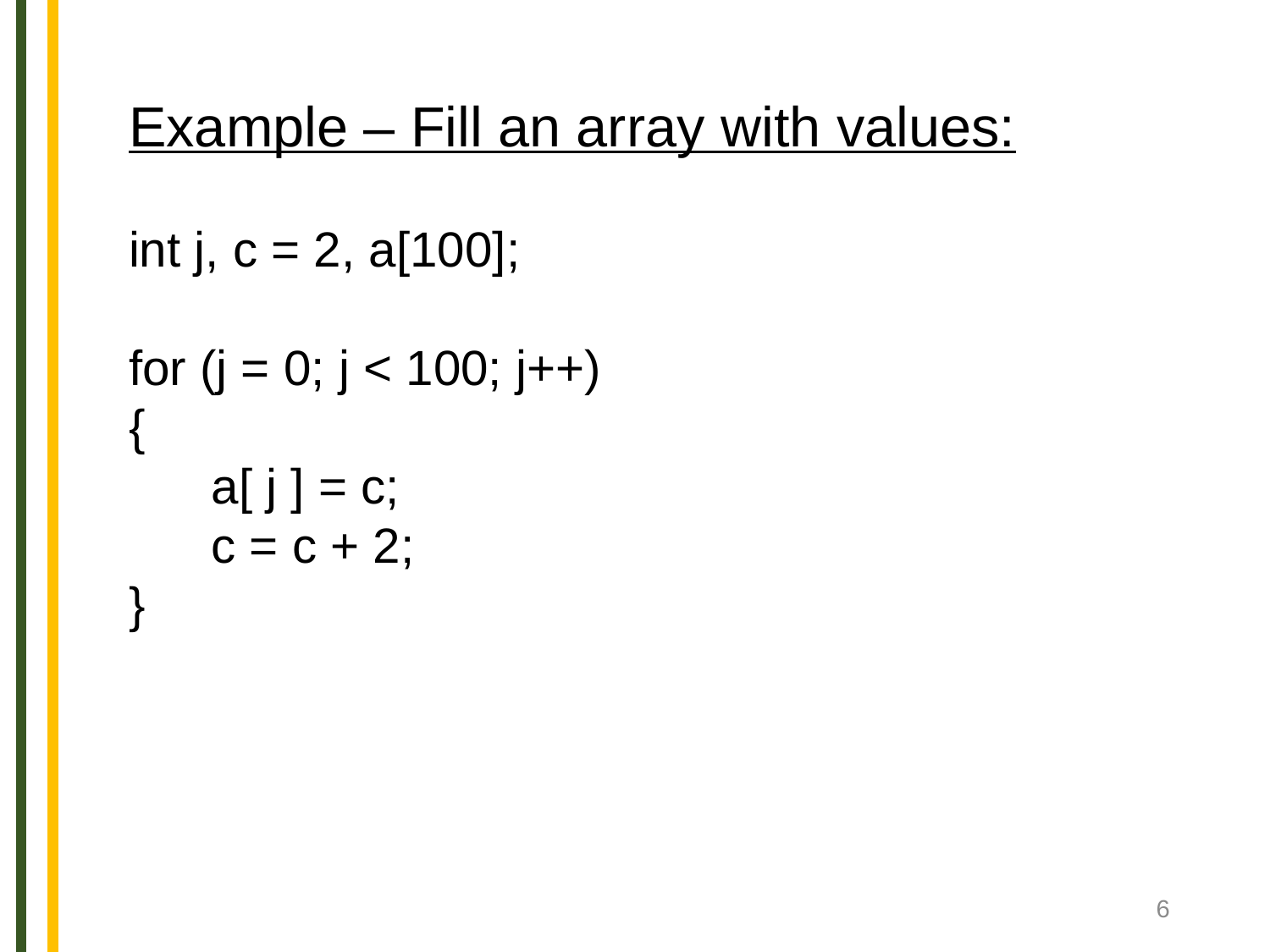

Example – Fill an array with values:

int j, c = 2, a[100];

for (j = 0; j < 100; j++)
{
      a[ j ] = c;
      c = c + 2;
}

6